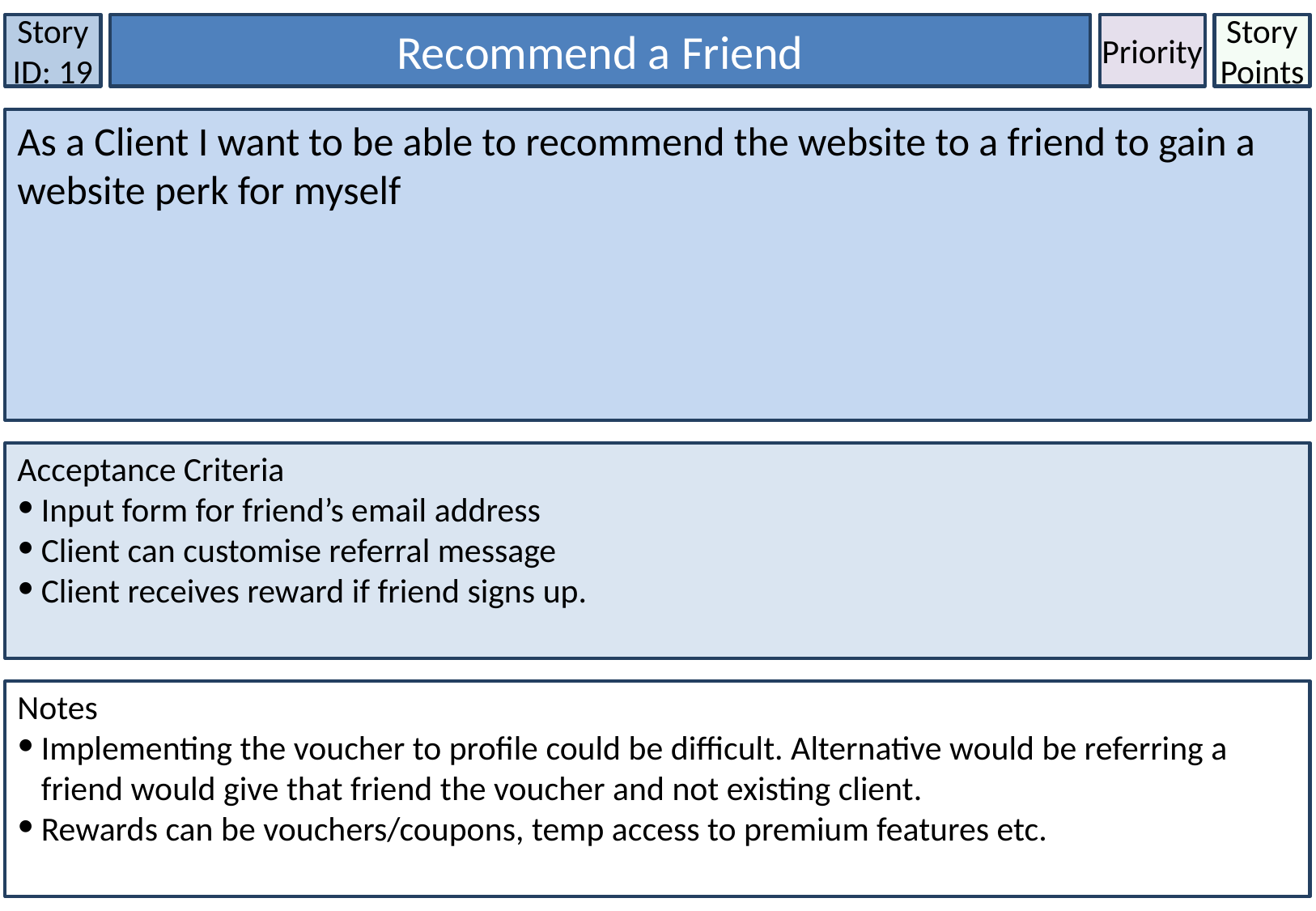

Story ID: 19
Recommend a Friend
Priority
Story Points
As a Client I want to be able to recommend the website to a friend to gain a website perk for myself

Acceptance Criteria
Input form for friend’s email address
Client can customise referral message
Client receives reward if friend signs up.
Notes
Implementing the voucher to profile could be difficult. Alternative would be referring a friend would give that friend the voucher and not existing client.
Rewards can be vouchers/coupons, temp access to premium features etc.